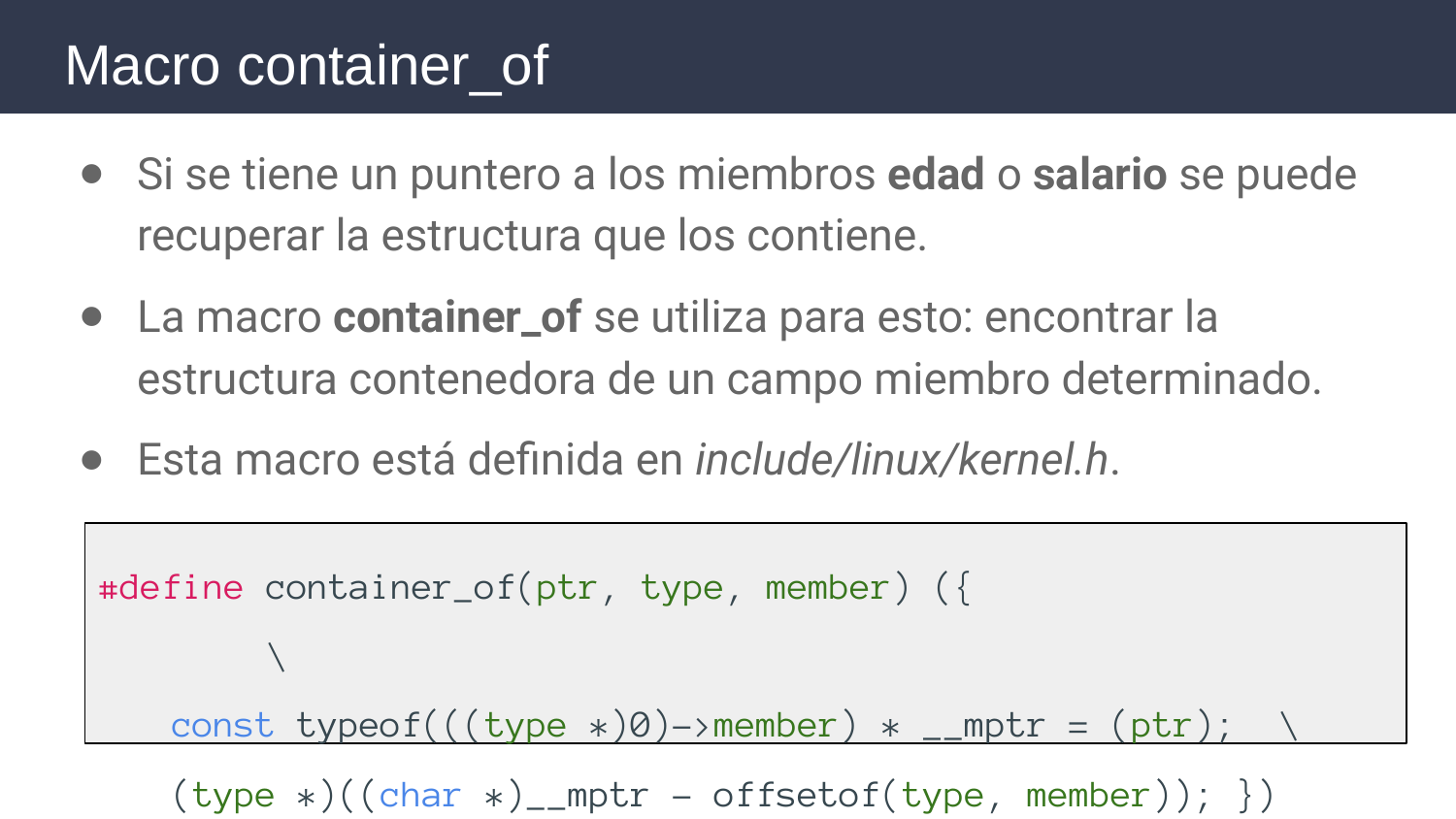

# Macro container_of

Si se tiene un puntero a los miembros edad o salario se puede recuperar la estructura que los contiene.
La macro container_of se utiliza para esto: encontrar la estructura contenedora de un campo miembro determinado.
Esta macro está definida en include/linux/kernel.h.
#define container_of(ptr, type, member) ({			 \
const typeof(((type *)0)->member) * __mptr = (ptr);  \
(type *)((char *)__mptr - offsetof(type, member)); })